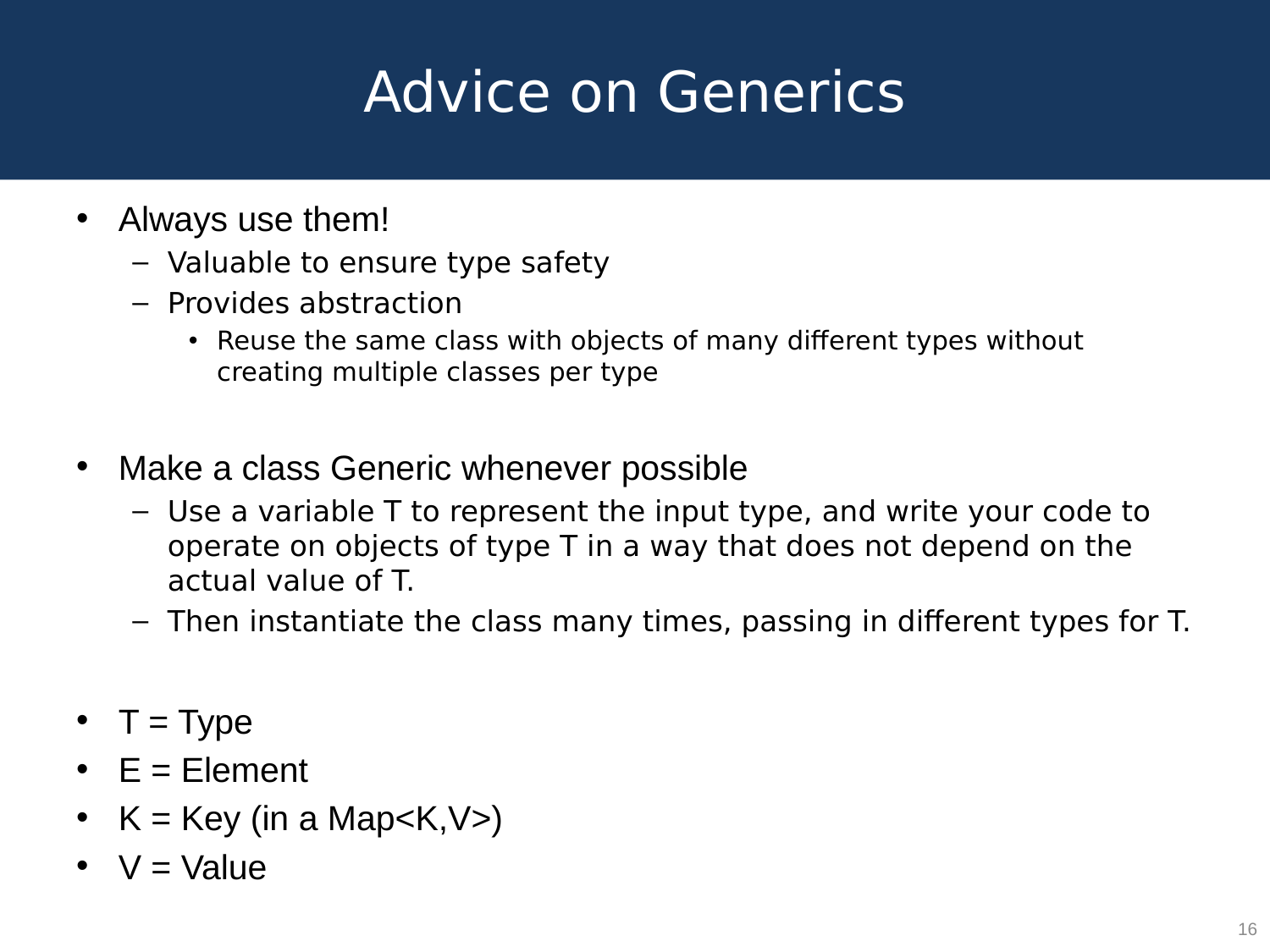

# Advice on Generics
Always use them!
Valuable to ensure type safety
Provides abstraction
Reuse the same class with objects of many different types without creating multiple classes per type

Make a class Generic whenever possible
Use a variable T to represent the input type, and write your code to operate on objects of type T in a way that does not depend on the actual value of T.
Then instantiate the class many times, passing in different types for T.

T = Type
E = Element
K = Key (in a Map<K,V>)
V = Value
16